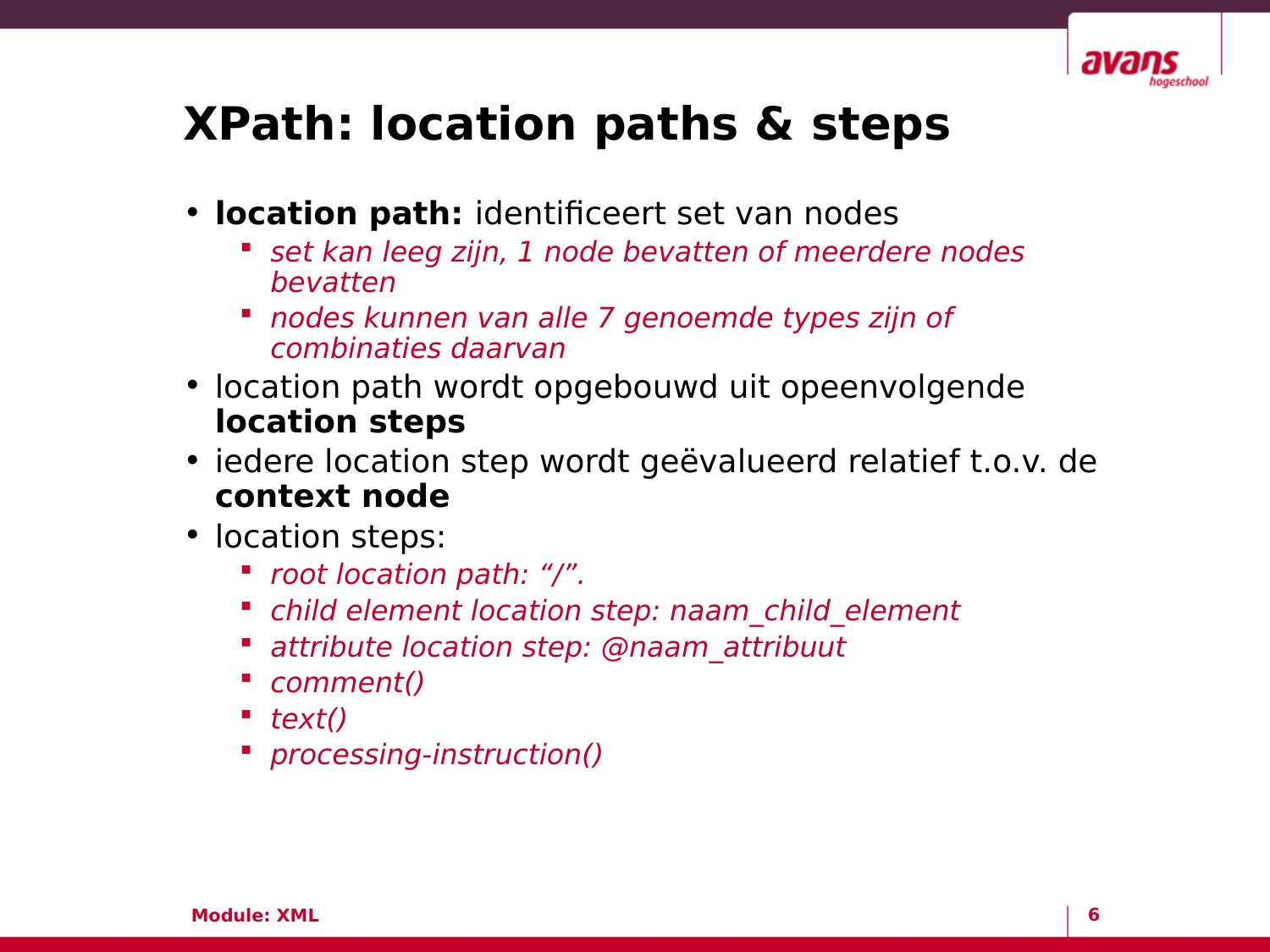

# XPath: location paths & steps
location path: identificeert set van nodes
set kan leeg zijn, 1 node bevatten of meerdere nodes bevatten
nodes kunnen van alle 7 genoemde types zijn of  combinaties daarvan
location path wordt opgebouwd uit opeenvolgende location steps
iedere location step wordt geëvalueerd relatief t.o.v. de context node
location steps:
root location path: “/”.
child element location step: naam_child_element
attribute location step: @naam_attribuut
comment()
text()
processing-instruction()
6